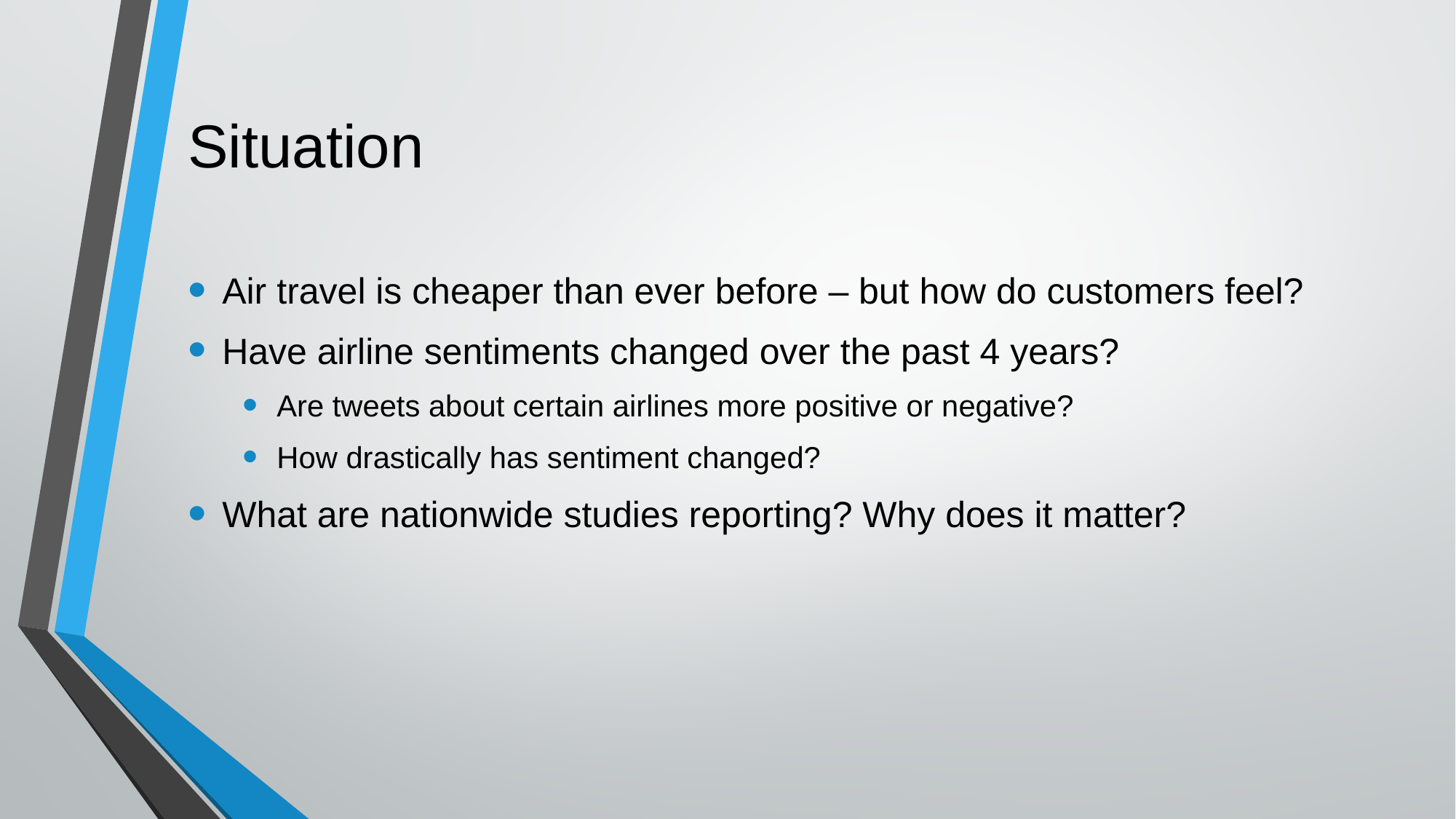

# Situation
Air travel is cheaper than ever before – but how do customers feel?
Have airline sentiments changed over the past 4 years?
Are tweets about certain airlines more positive or negative?
How drastically has sentiment changed?
What are nationwide studies reporting? Why does it matter?